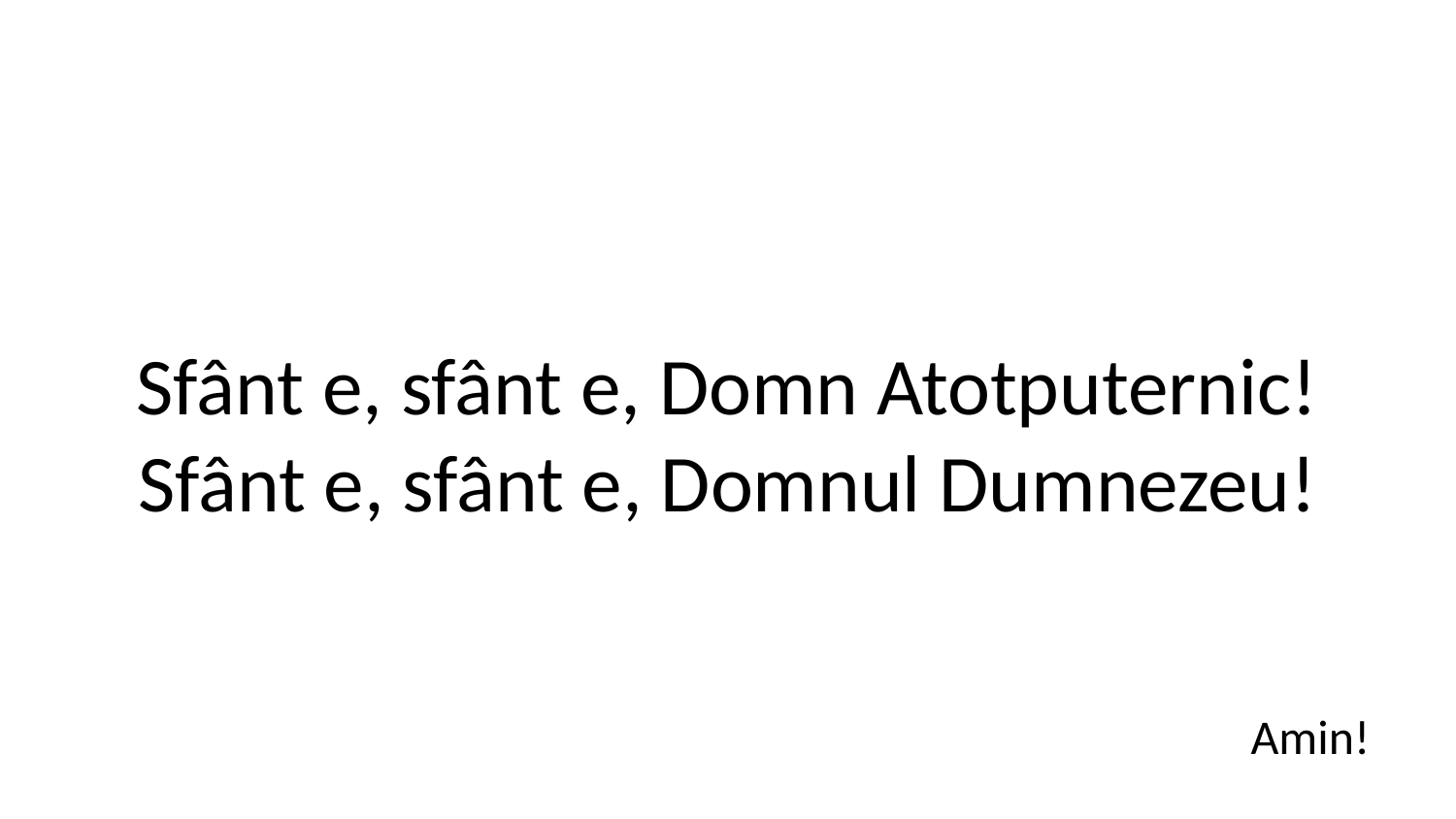

Sfânt e, sfânt e, Domn Atotputernic!
Sfânt e, sfânt e, Domnul Dumnezeu!

Amin!